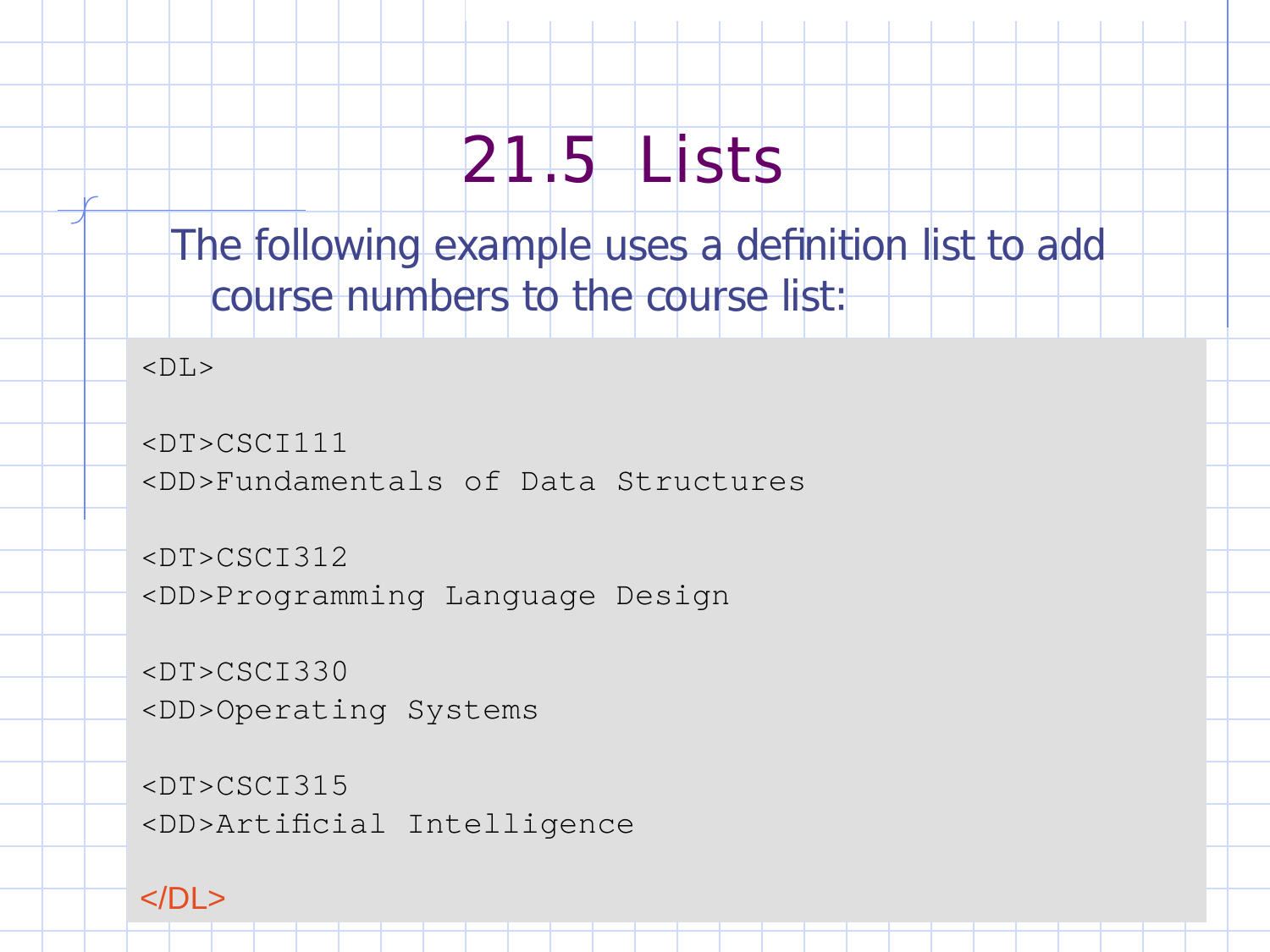

# 21.5  Lists
The following example uses a definition list to add course numbers to the course list:
<DL>

<DT>CSCI111
<DD>Fundamentals of Data Structures

<DT>CSCI312
<DD>Programming Language Design

<DT>CSCI330
<DD>Operating Systems

<DT>CSCI315
<DD>Artificial Intelligence

</DL>